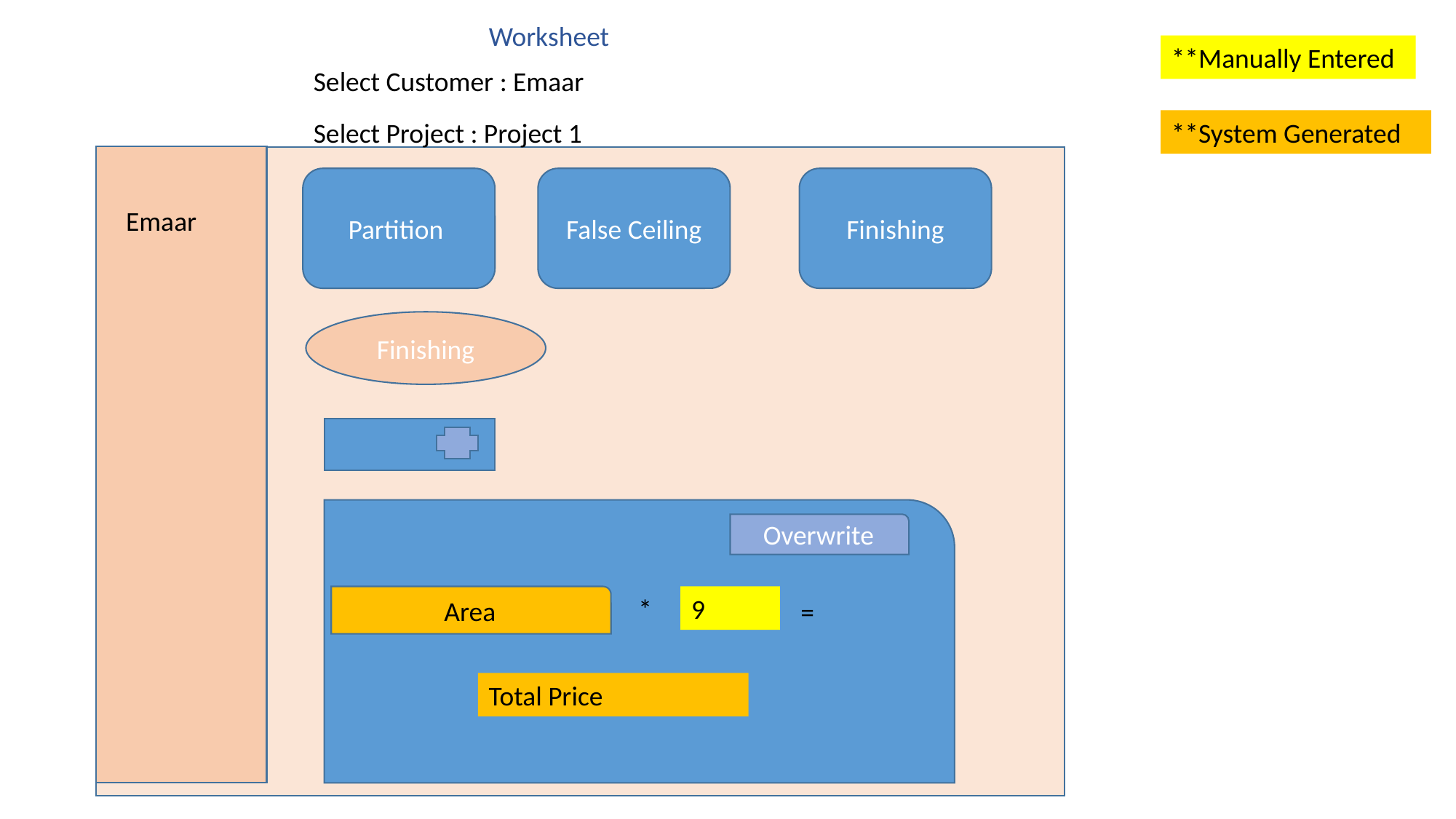

Worksheet
**Manually Entered
Select Customer : Emaar
Select Project : Project 1
**System Generated

Partition
False Ceiling
Finishing
Emaar
Finishing

Overwrite
9
Area
*
=
Total Price